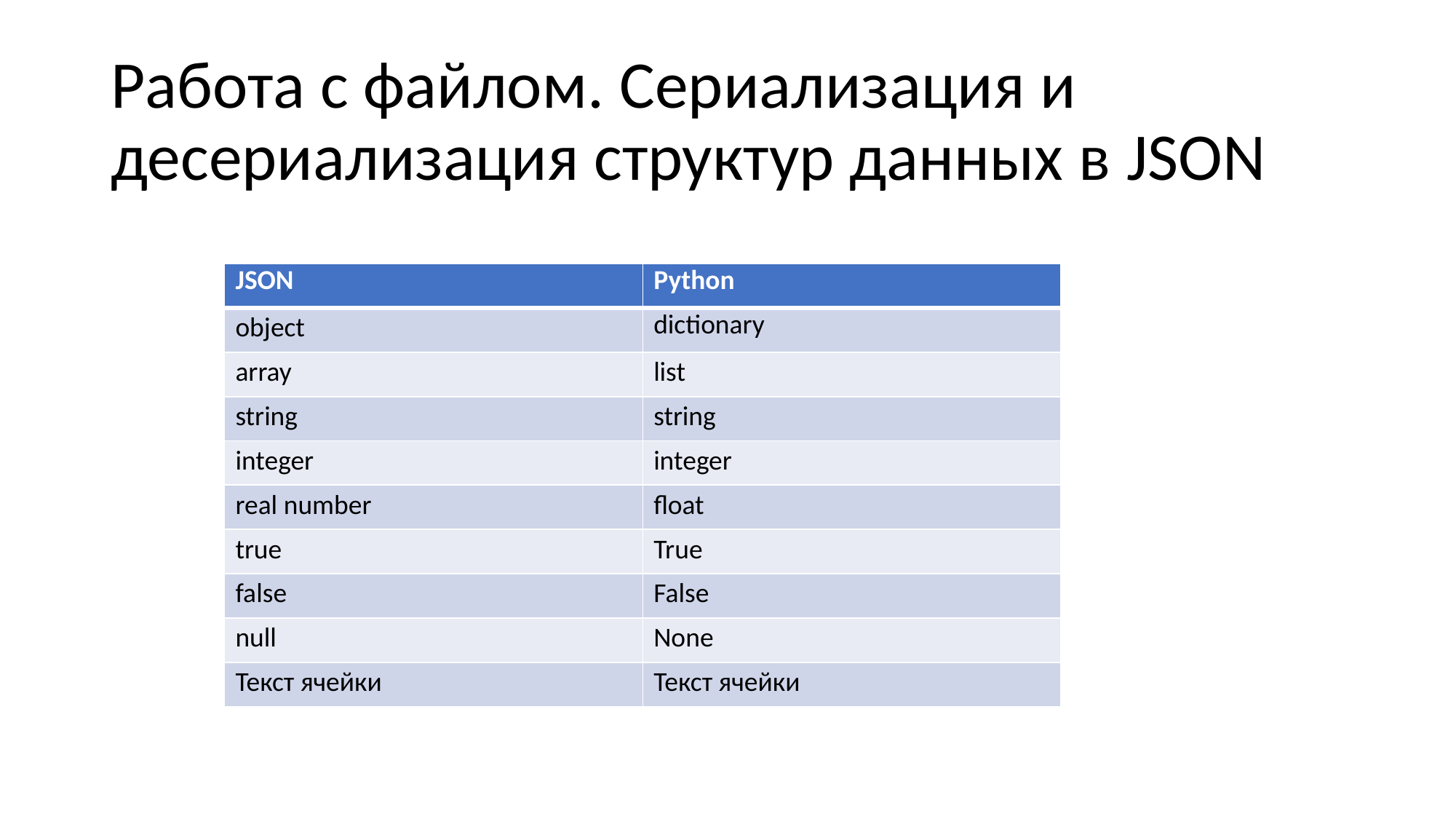

# Работа с файлом. Сериализация и десериализация структур данных в JSON
| JSON | Python |
| --- | --- |
| object | dictionary |
| array | list |
| string | string |
| integer | integer |
| real number | float |
| true | True |
| false | False |
| null | None |
| Текст ячейки | Текст ячейки |